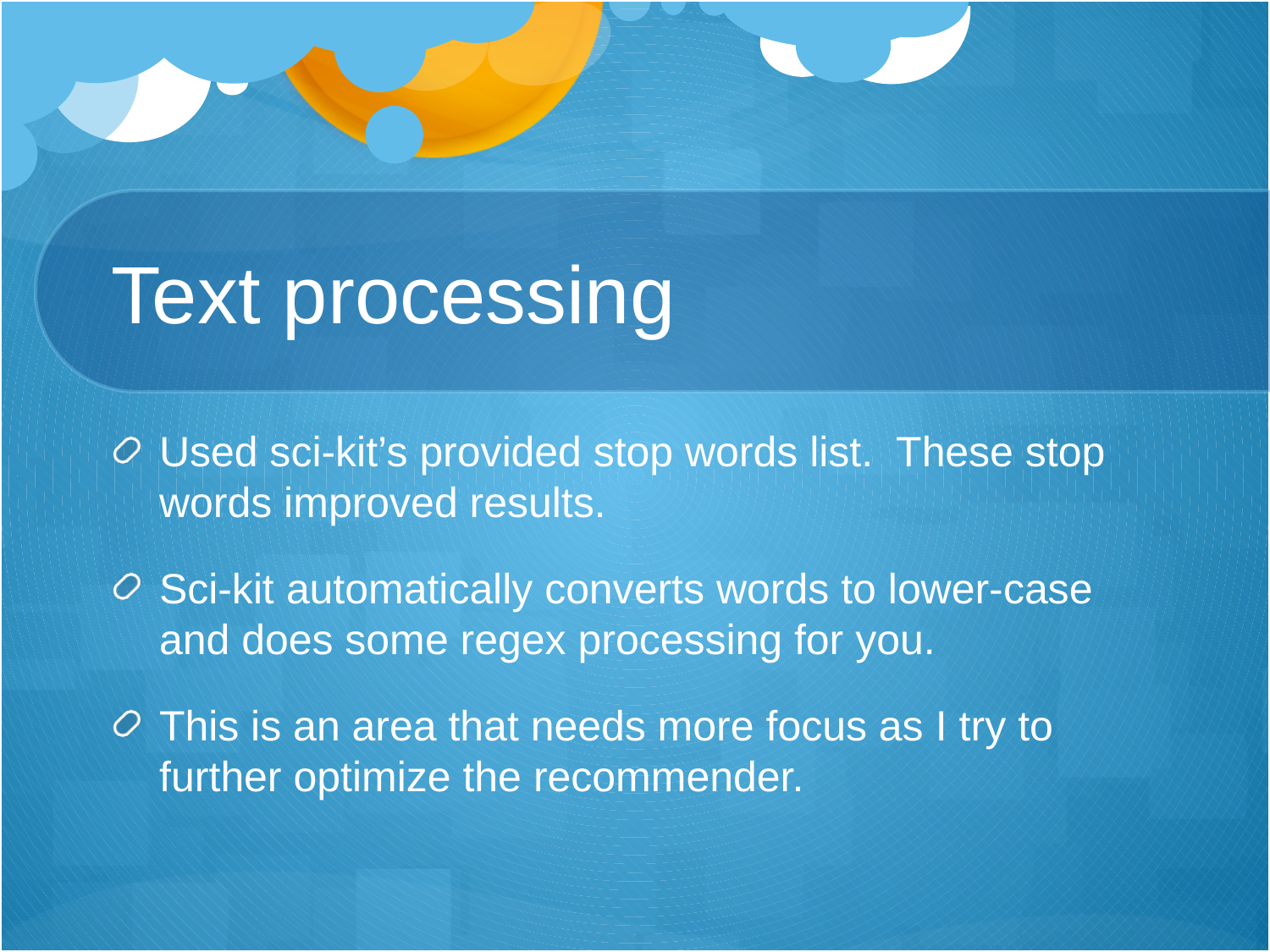

# Text processing
Used sci-kit’s provided stop words list.  These stop words improved results.
Sci-kit automatically converts words to lower-case and does some regex processing for you.
This is an area that needs more focus as I try to further optimize the recommender.